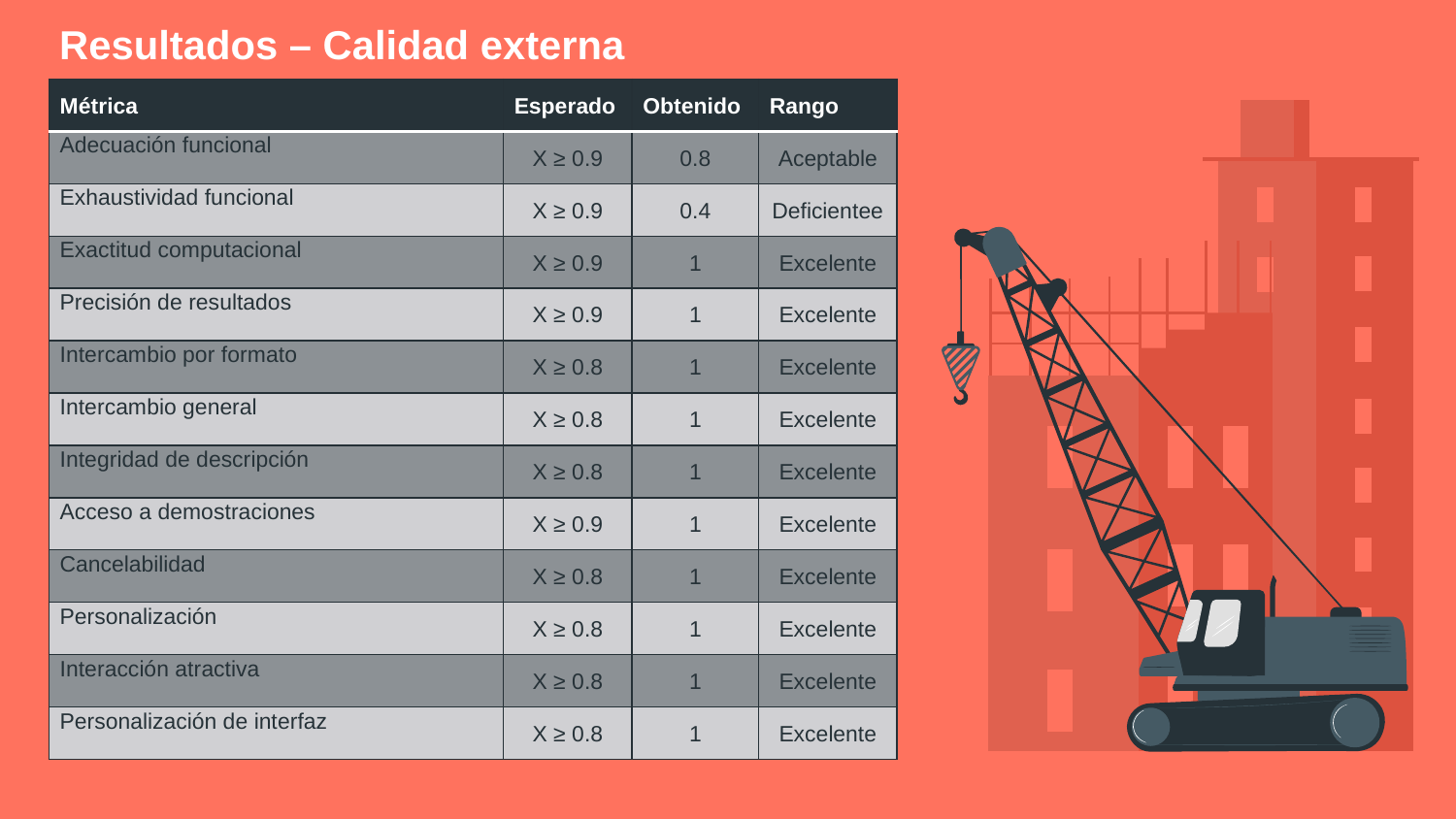

# Resultados – Calidad externa
| Métrica | Esperado | Obtenido | Rango |
| --- | --- | --- | --- |
| Adecuación funcional | X ≥ 0.9 | 0.8 | Aceptable |
| Exhaustividad funcional | X ≥ 0.9 | 0.4 | Deficientee |
| Exactitud computacional | X ≥ 0.9 | 1 | Excelente |
| Precisión de resultados | X ≥ 0.9 | 1 | Excelente |
| Intercambio por formato | X ≥ 0.8 | 1 | Excelente |
| Intercambio general | X ≥ 0.8 | 1 | Excelente |
| Integridad de descripción | X ≥ 0.8 | 1 | Excelente |
| Acceso a demostraciones | X ≥ 0.9 | 1 | Excelente |
| Cancelabilidad | X ≥ 0.8 | 1 | Excelente |
| Personalización | X ≥ 0.8 | 1 | Excelente |
| Interacción atractiva | X ≥ 0.8 | 1 | Excelente |
| Personalización de interfaz | X ≥ 0.8 | 1 | Excelente |